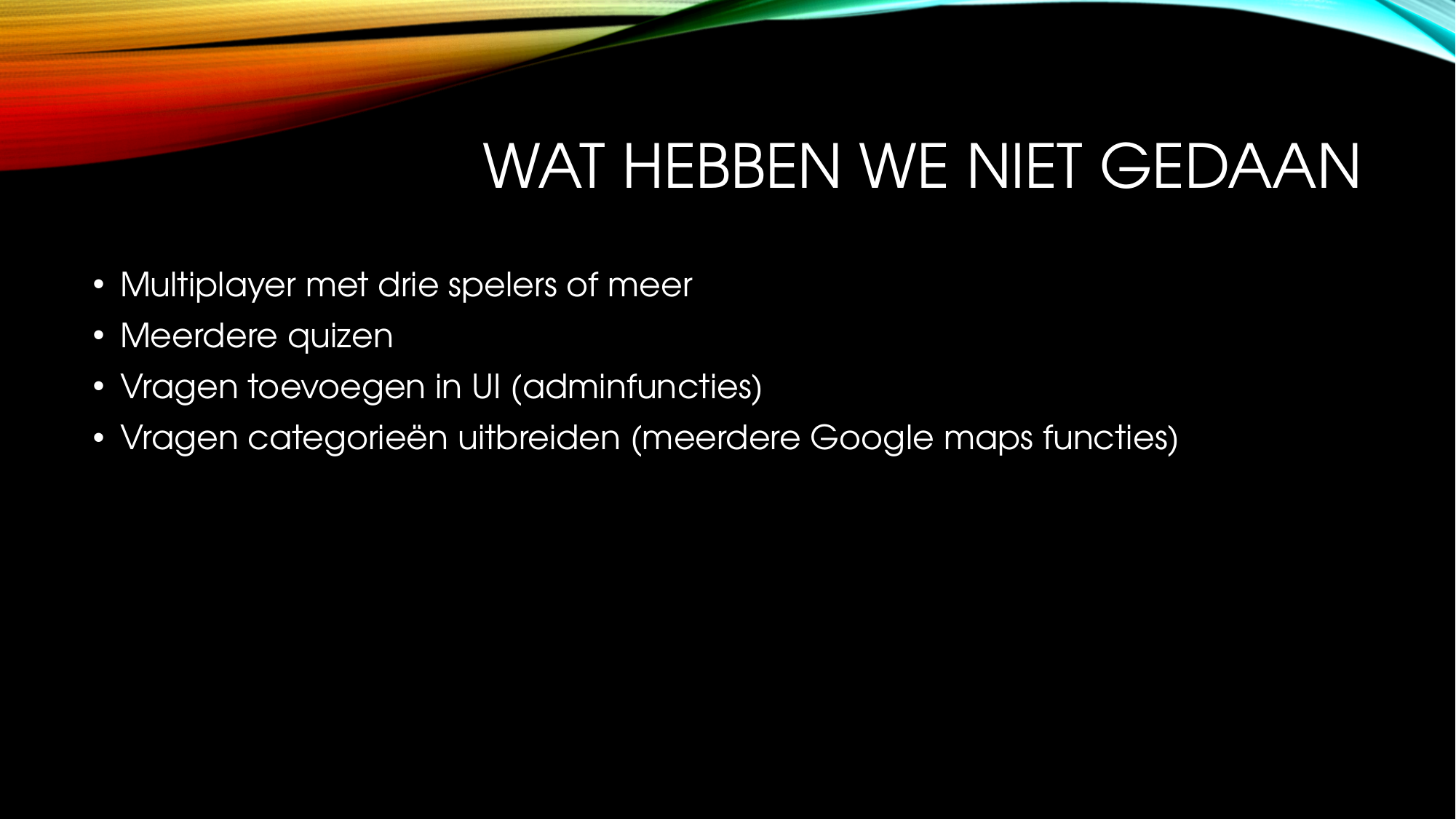

# Wat hebben we niet gedaan
Multiplayer met drie spelers of meer
Meerdere quizen
Vragen toevoegen in UI (adminfuncties)
Vragen categorieën uitbreiden (meerdere Google maps functies)